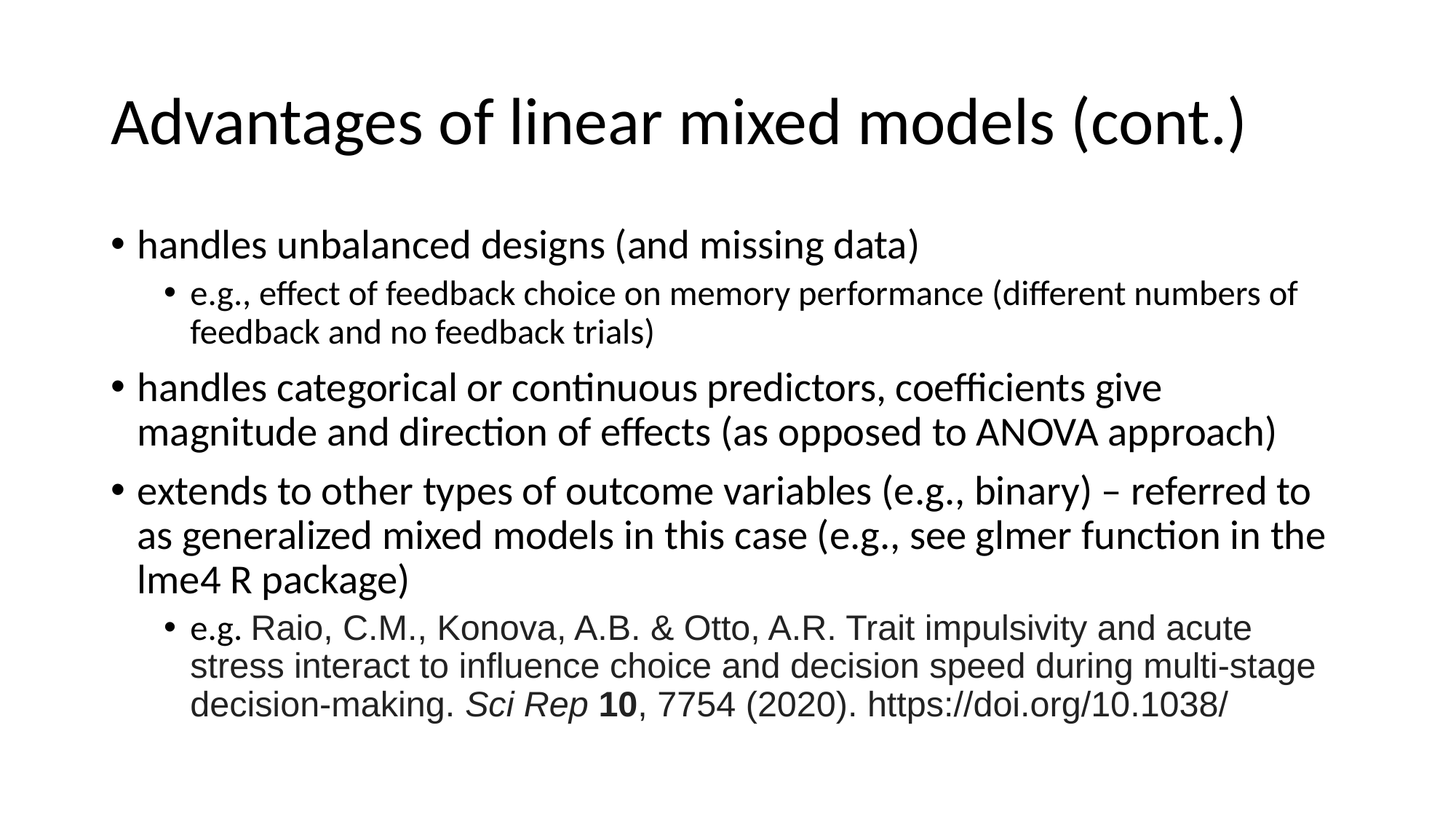

# Advantages of linear mixed models (cont.)
handles unbalanced designs (and missing data)
e.g., effect of feedback choice on memory performance (different numbers of feedback and no feedback trials)
handles categorical or continuous predictors, coefficients give magnitude and direction of effects (as opposed to ANOVA approach)
extends to other types of outcome variables (e.g., binary) – referred to as generalized mixed models in this case (e.g., see glmer function in the lme4 R package)
e.g. Raio, C.M., Konova, A.B. & Otto, A.R. Trait impulsivity and acute stress interact to influence choice and decision speed during multi-stage decision-making. Sci Rep 10, 7754 (2020). https://doi.org/10.1038/